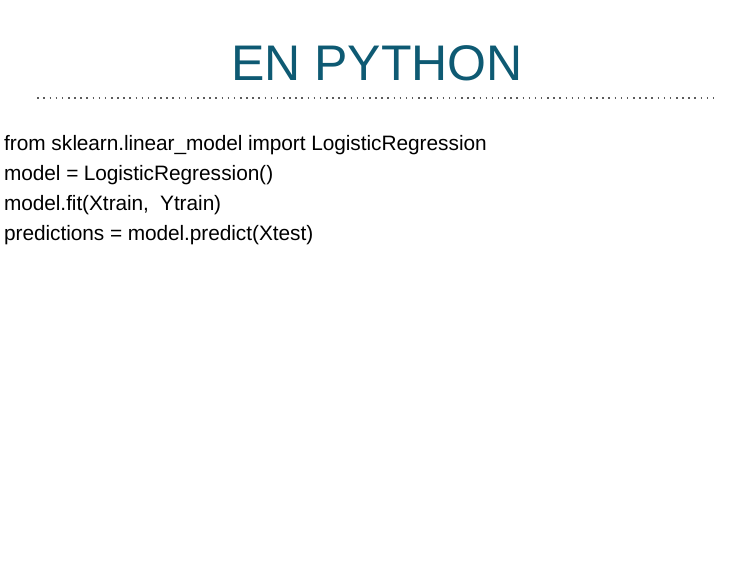

# EN PYTHON
from sklearn.linear_model import LogisticRegression
model = LogisticRegression()
model.fit(Xtrain,  Ytrain)
predictions = model.predict(Xtest)